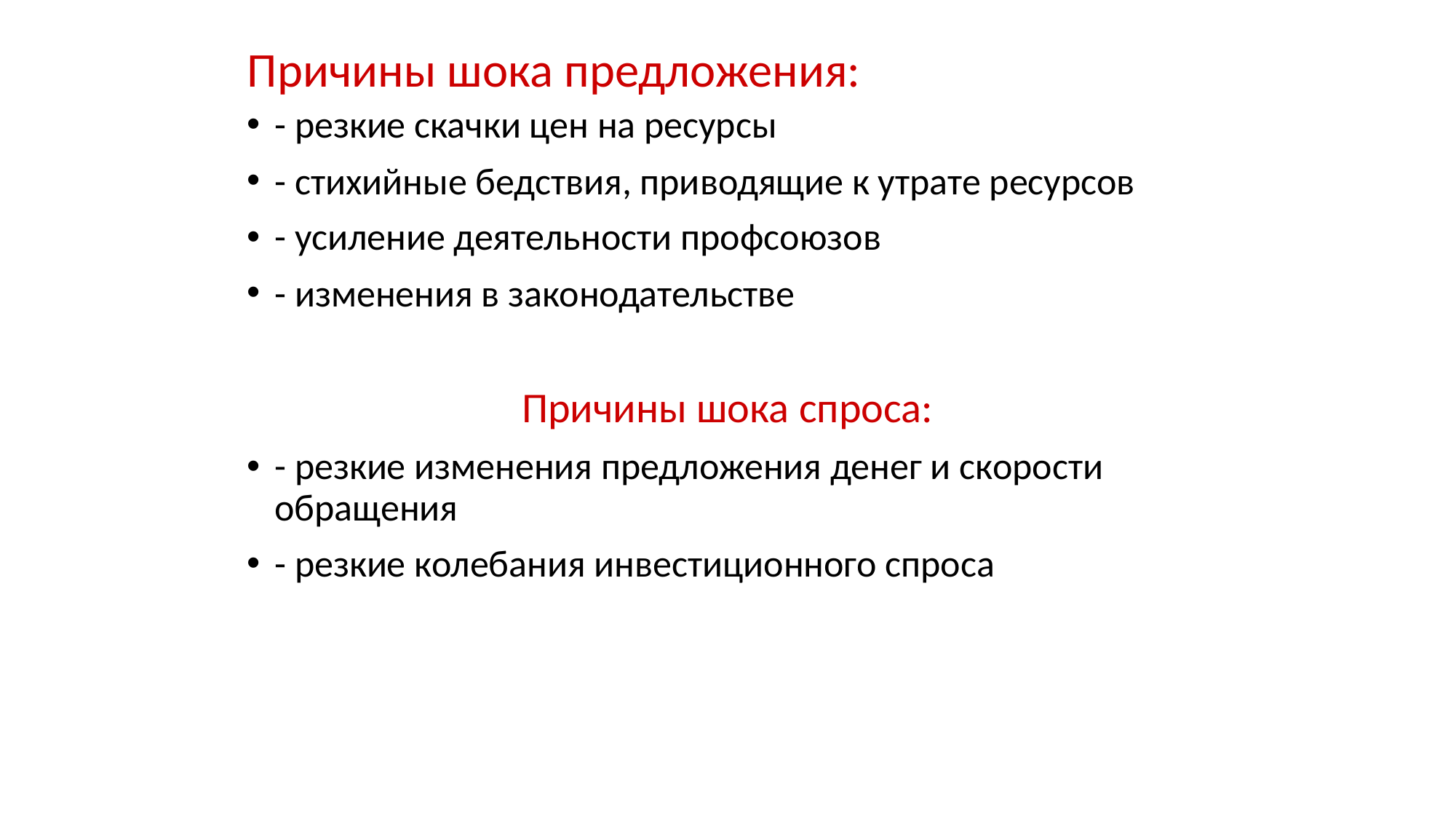

# Причины шока предложения:
- резкие скачки цен на ресурсы
- стихийные бедствия, приводящие к утрате ресурсов
- усиление деятельности профсоюзов
- изменения в законодательстве

Причины шока спроса:
- резкие изменения предложения денег и скорости обращения
- резкие колебания инвестиционного спроса